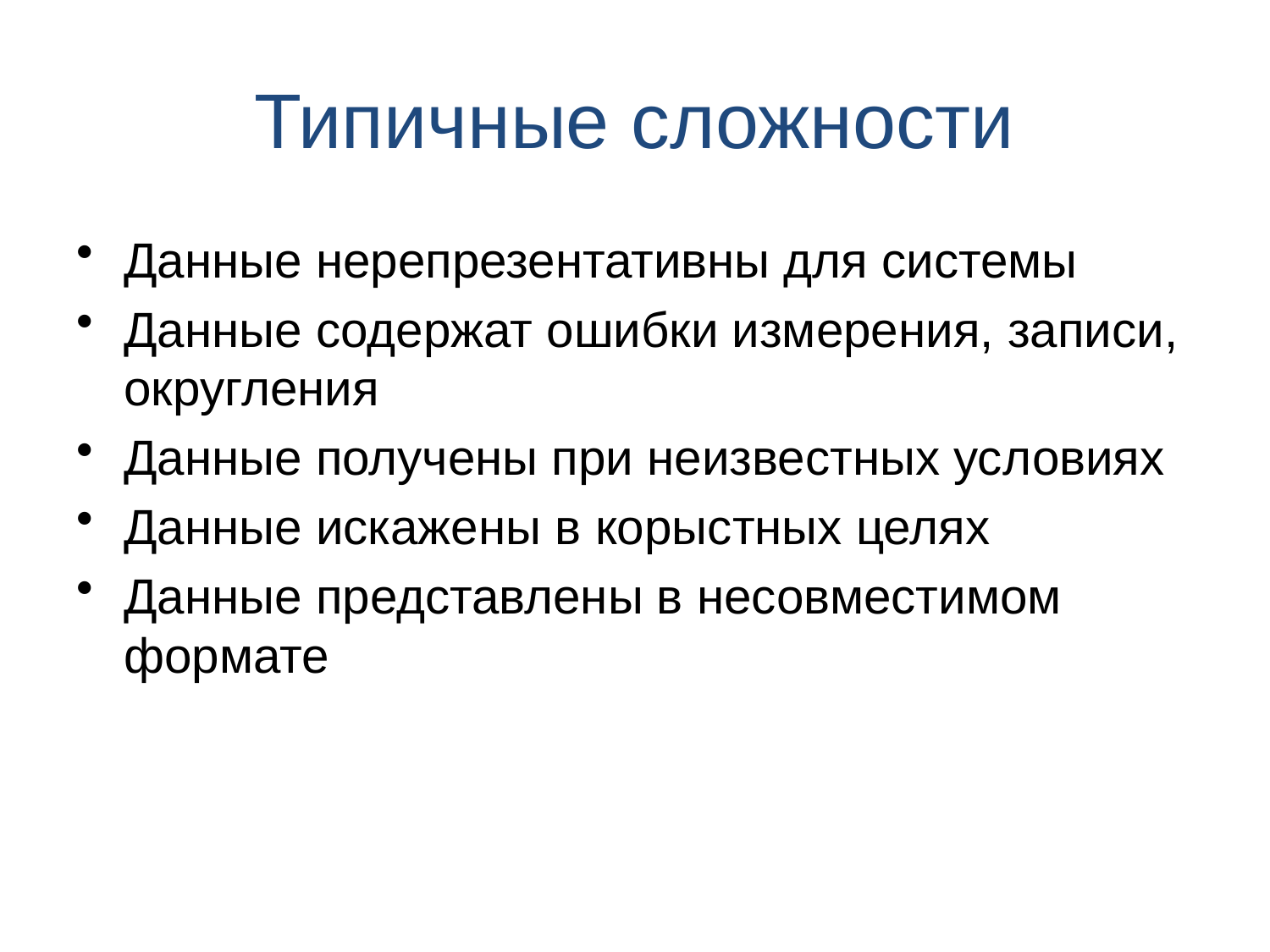

# Типичные сложности
Данные нерепрезентативны для системы
Данные содержат ошибки измерения, записи, округления
Данные получены при неизвестных условиях
Данные искажены в корыстных целях
Данные представлены в несовместимом формате